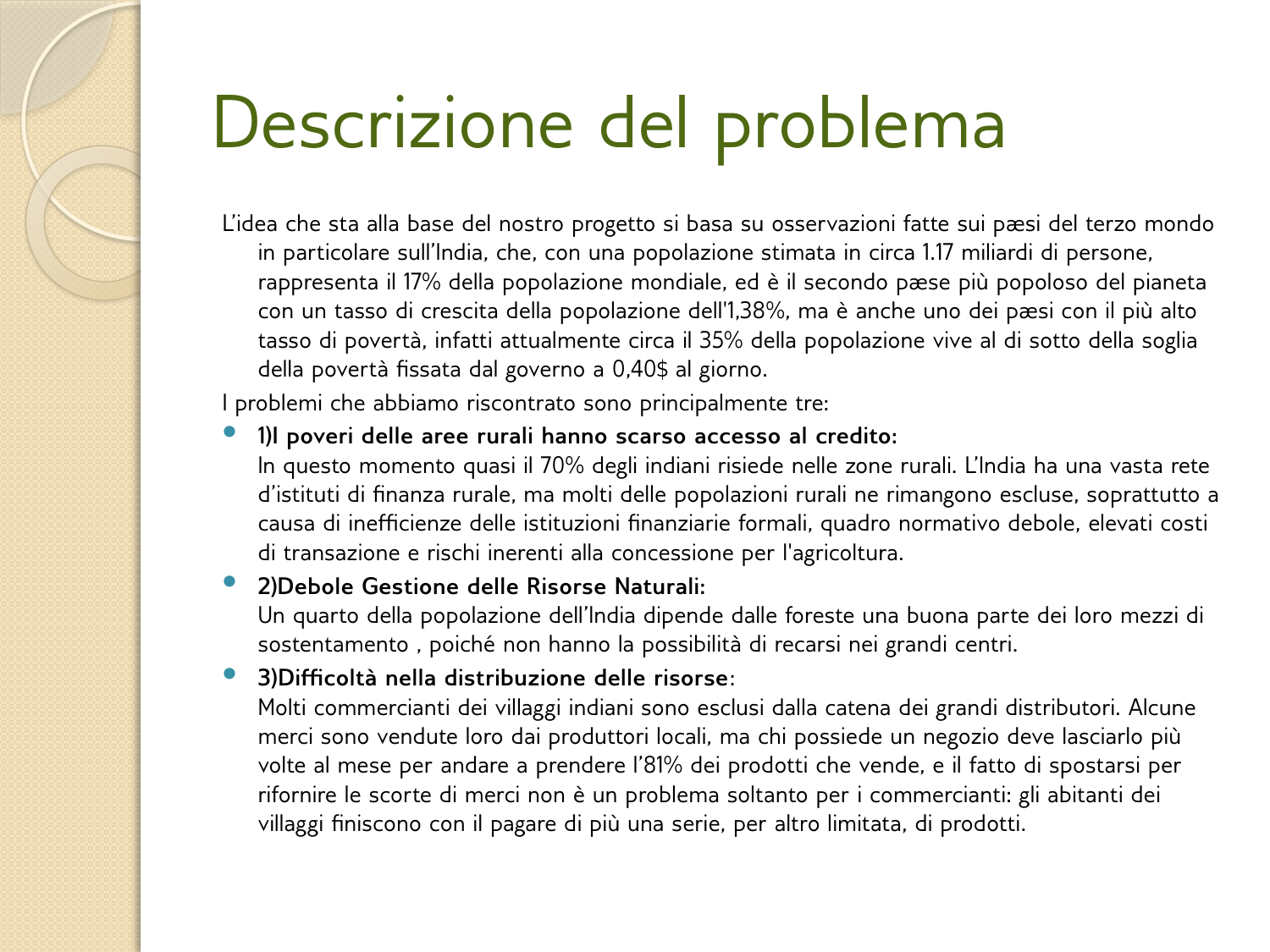

# Descrizione del problema
L’idea che sta alla base del nostro progetto si basa su osservazioni fatte sui paesi del terzo mondo in particolare sull’India, che, con una popolazione stimata in circa 1.17 miliardi di persone, rappresenta il 17% della popolazione mondiale, ed è il secondo paese più popoloso del pianeta con un tasso di crescita della popolazione dell'1,38%, ma è anche uno dei paesi con il più alto tasso di povertà, infatti attualmente circa il 35% della popolazione vive al di sotto della soglia della povertà fissata dal governo a 0,40$ al giorno.
I problemi che abbiamo riscontrato sono principalmente tre:
1)I poveri delle aree rurali hanno scarso accesso al credito:
In questo momento quasi il 70% degli indiani risiede nelle zone rurali. L’India ha una vasta rete d’istituti di finanza rurale, ma molti delle popolazioni rurali ne rimangono escluse, soprattutto a causa di inefficienze delle istituzioni finanziarie formali, quadro normativo debole, elevati costi di transazione e rischi inerenti alla concessione per l'agricoltura.
2)Debole Gestione delle Risorse Naturali:
Un quarto della popolazione dell’India dipende dalle foreste una buona parte dei loro mezzi di sostentamento , poiché non hanno la possibilità di recarsi nei grandi centri.
3)Difficoltà nella distribuzione delle risorse:
Molti commercianti dei villaggi indiani sono esclusi dalla catena dei grandi distributori. Alcune merci sono vendute loro dai produttori locali, ma chi possiede un negozio deve lasciarlo più volte al mese per andare a prendere l’81% dei prodotti che vende, e il fatto di spostarsi per rifornire le scorte di merci non è un problema soltanto per i commercianti: gli abitanti dei villaggi finiscono con il pagare di più una serie, per altro limitata, di prodotti.